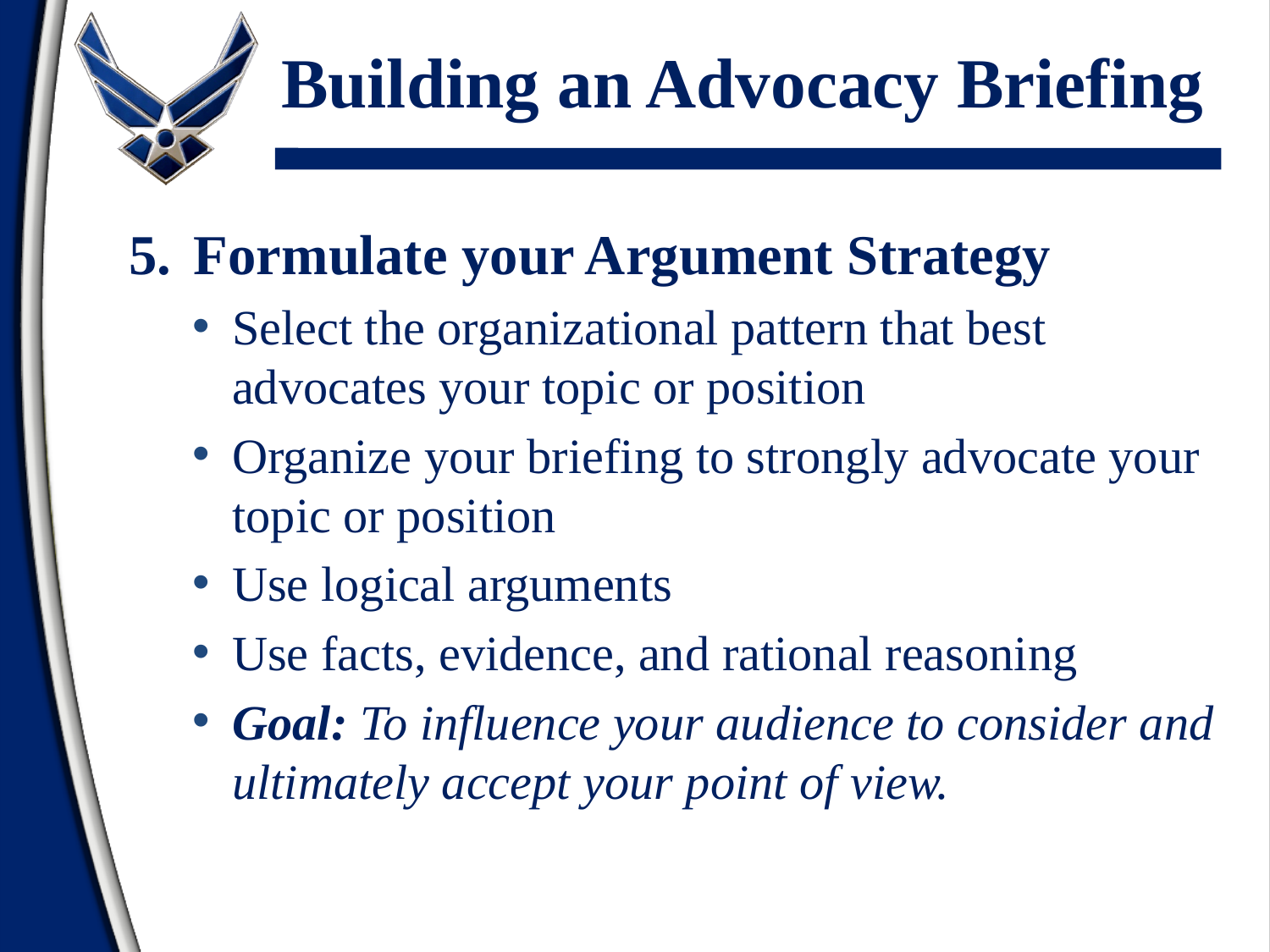

# Building an Advocacy Briefing
5. 	Formulate your Argument Strategy
Select the organizational pattern that best advocates your topic or position
Organize your briefing to strongly advocate your topic or position
Use logical arguments
Use facts, evidence, and rational reasoning
Goal: To influence your audience to consider and ultimately accept your point of view.